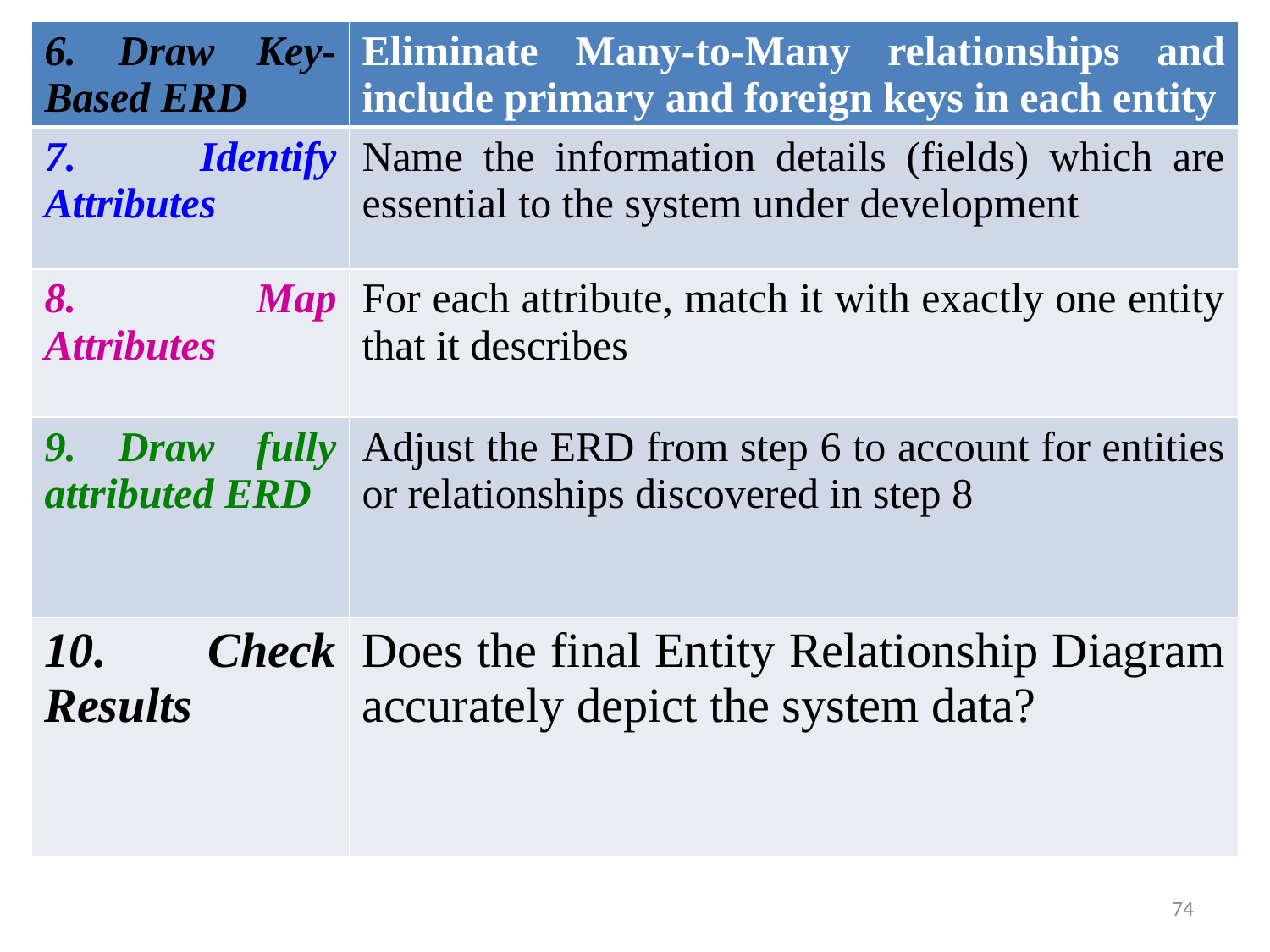

| 6. Draw Key-Based ERD | Eliminate Many-to-Many relationships and include primary and foreign keys in each entity |
| --- | --- |
| 7. Identify Attributes | Name the information details (fields) which are essential to the system under development |
| 8. Map Attributes | For each attribute, match it with exactly one entity that it describes |
| 9. Draw fully attributed ERD | Adjust the ERD from step 6 to account for entities or relationships discovered in step 8 |
| 10. Check Results | Does the final Entity Relationship Diagram accurately depict the system data? |
74